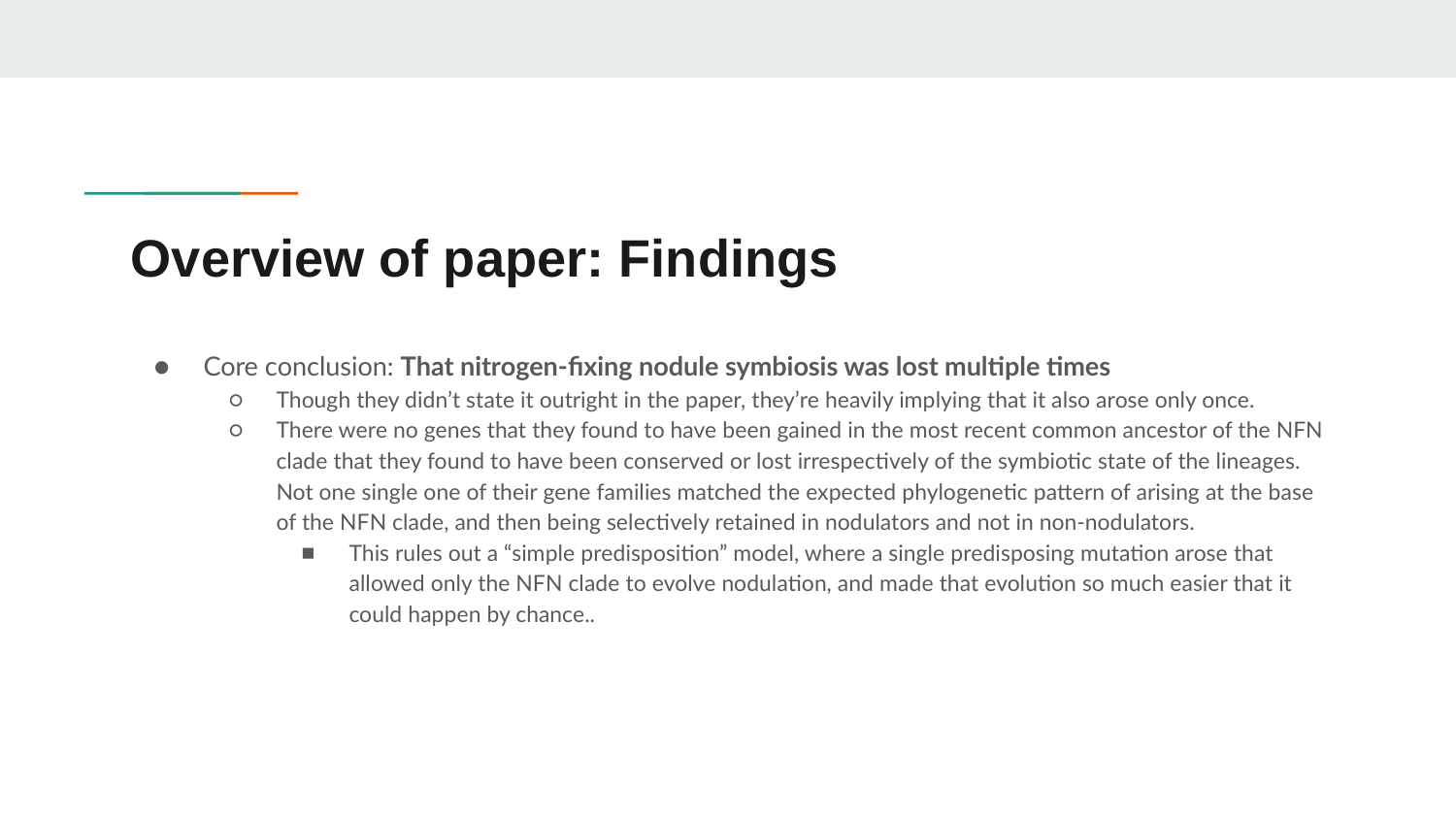

# Overview of paper: Findings
Core conclusion: That nitrogen-fixing nodule symbiosis was lost multiple times
Though they didn’t state it outright in the paper, they’re heavily implying that it also arose only once.
There were no genes that they found to have been gained in the most recent common ancestor of the NFN clade that they found to have been conserved or lost irrespectively of the symbiotic state of the lineages. Not one single one of their gene families matched the expected phylogenetic pattern of arising at the base of the NFN clade, and then being selectively retained in nodulators and not in non-nodulators.
This rules out a “simple predisposition” model, where a single predisposing mutation arose that allowed only the NFN clade to evolve nodulation, and made that evolution so much easier that it could happen by chance..